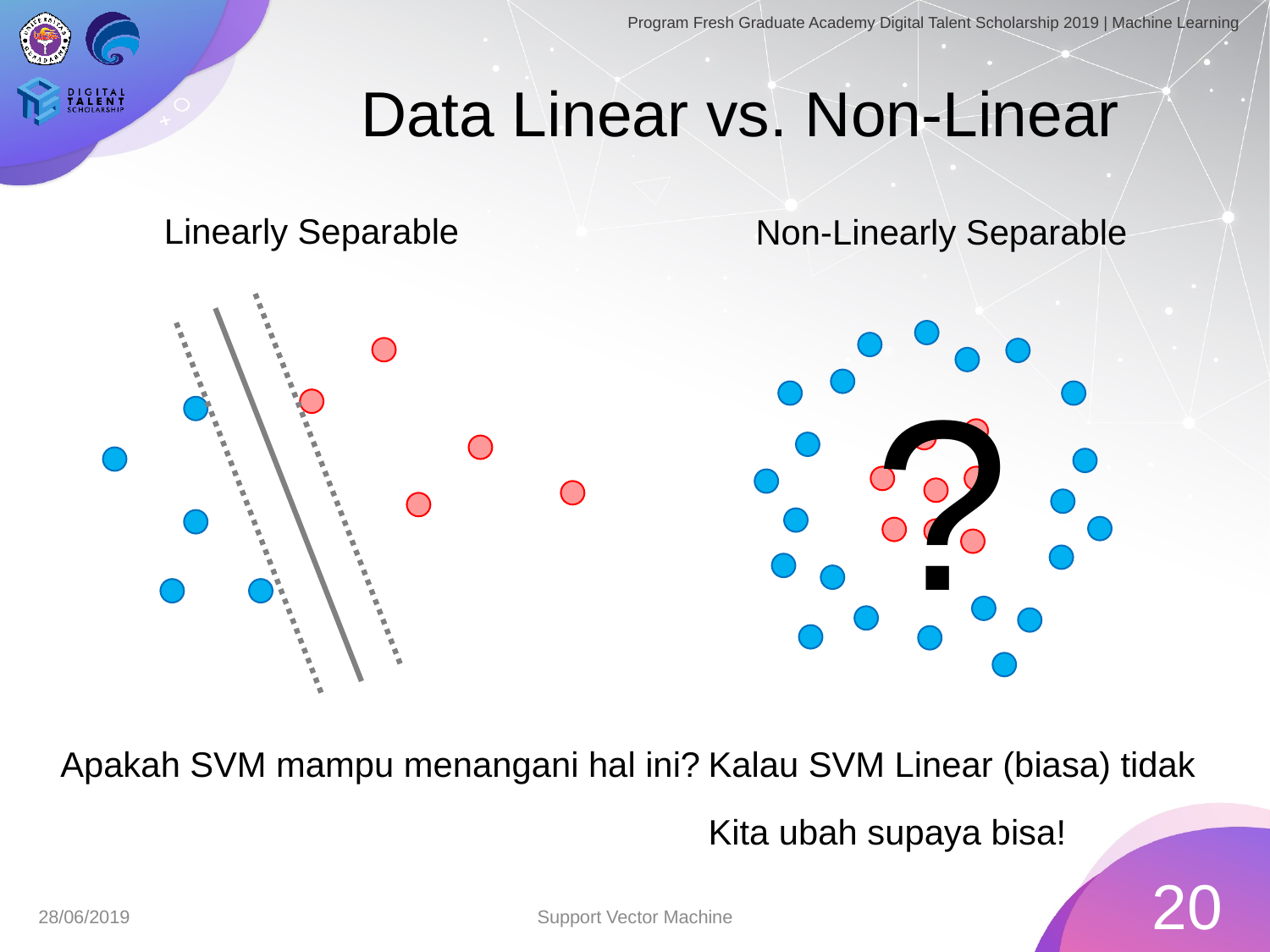

# Data Linear vs. Non-Linear
Linearly Separable
Non-Linearly Separable

?

Apakah SVM mampu menangani hal ini?
Kalau SVM Linear (biasa) tidak
Kita ubah supaya bisa!
20
28/06/2019
Support Vector Machine